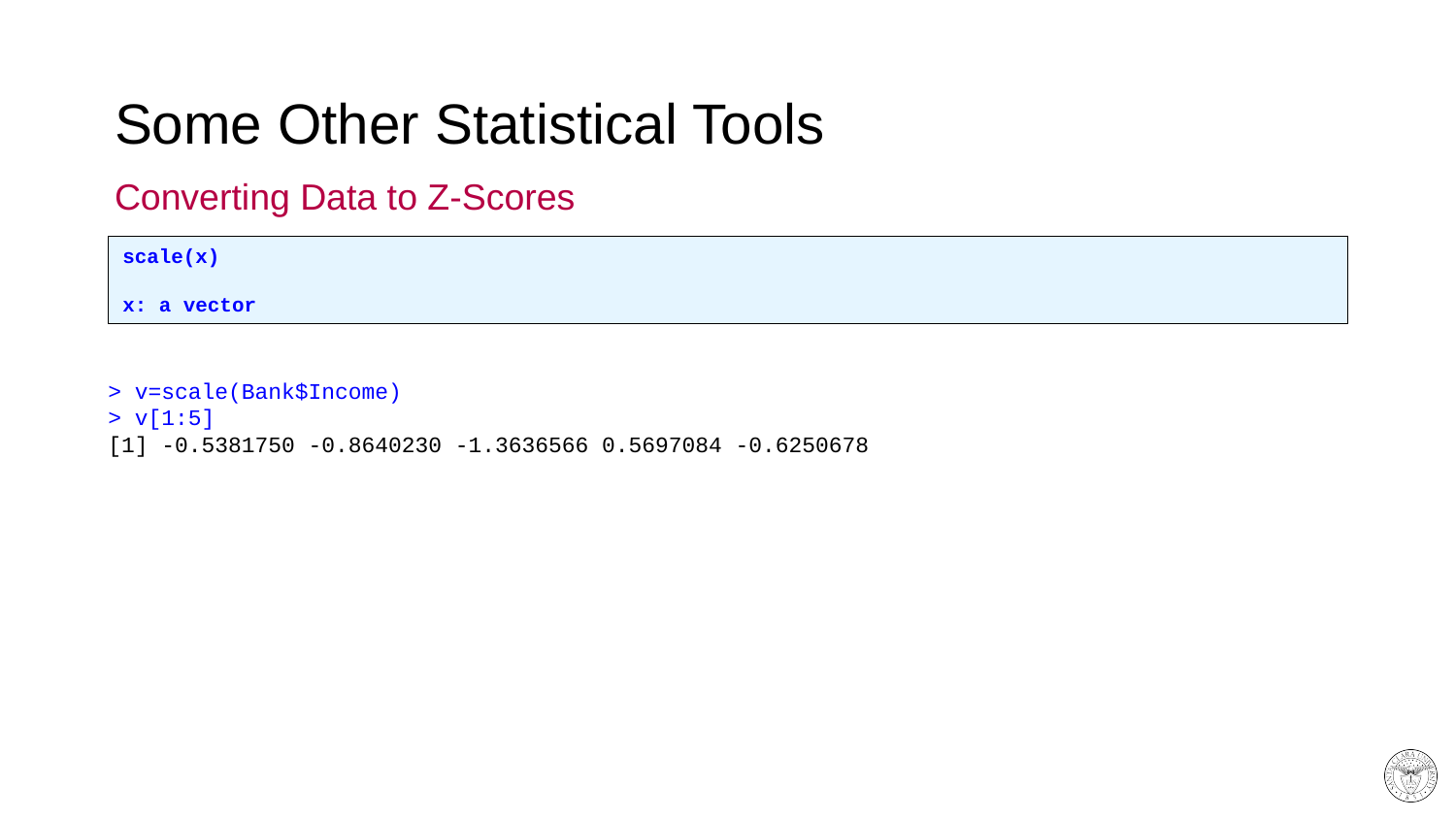

# Some Other Statistical Tools
Converting Data to Z-Scores
scale(x)

x: a vector
> v=scale(Bank$Income)
> v[1:5]
[1] -0.5381750 -0.8640230 -1.3636566 0.5697084 -0.6250678